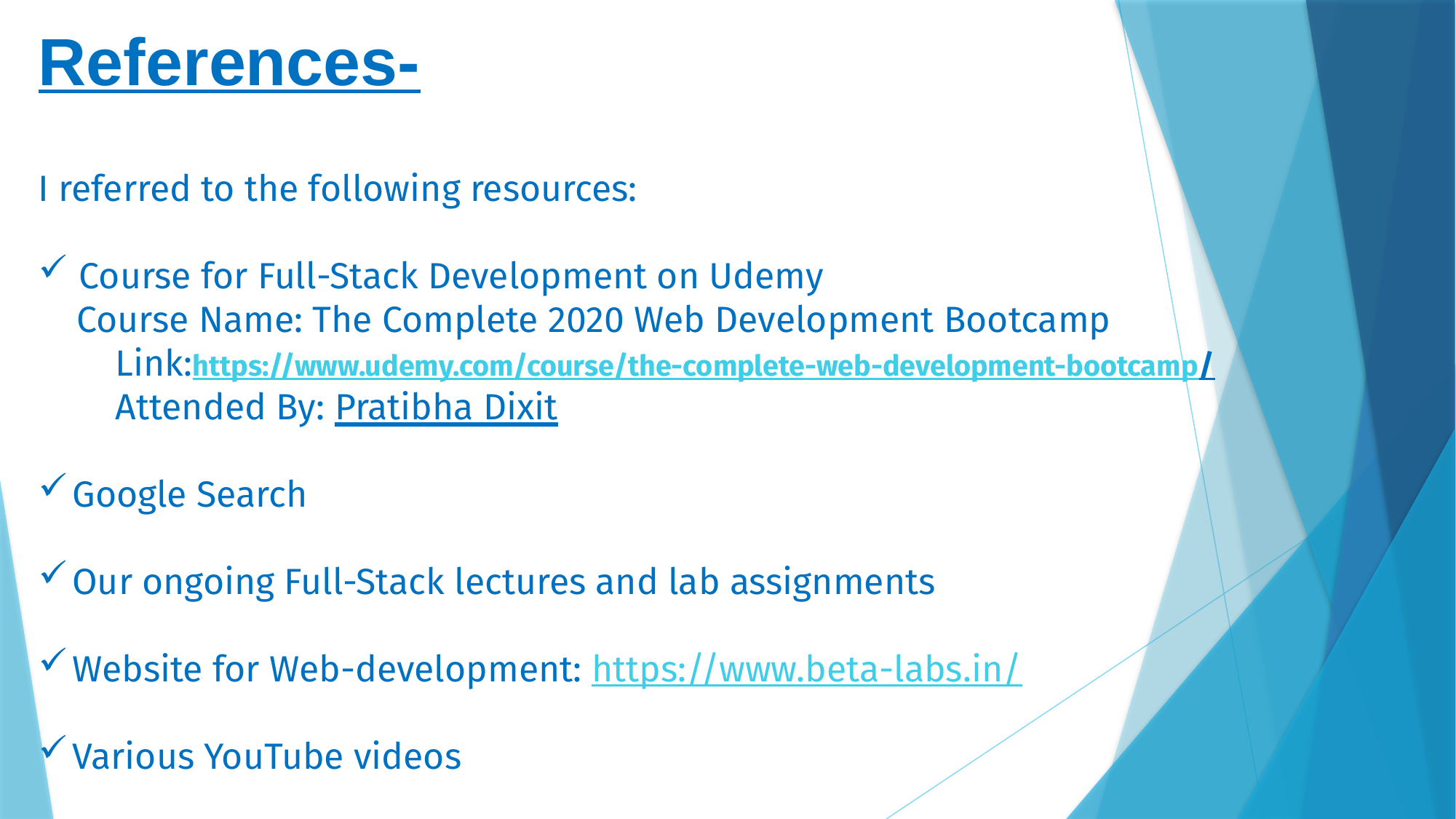

References-

I referred to the following resources:

Course for Full-Stack Development on Udemy
    Course Name: The Complete 2020 Web Development Bootcamp
        Link:https://www.udemy.com/course/the-complete-web-development-bootcamp/
        Attended By: Pratibha Dixit

Google Search

Our ongoing Full-Stack lectures and lab assignments

Website for Web-development: https://www.beta-labs.in/

Various YouTube videos